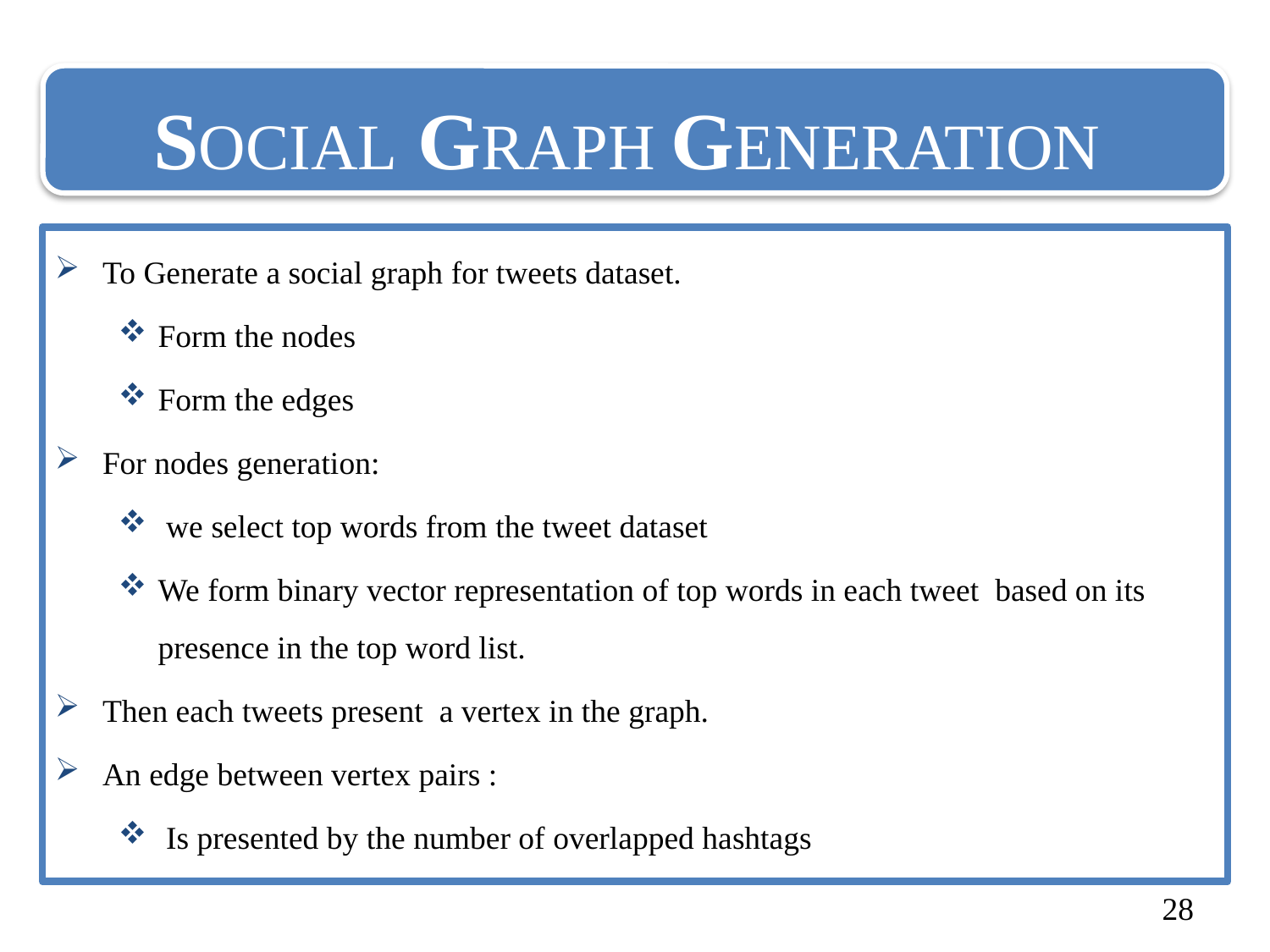

SOCIAL GRAPH GENERATION
To Generate a social graph for tweets dataset.
Form the nodes
Form the edges
For nodes generation:
 we select top words from the tweet dataset
We form binary vector representation of top words in each tweet  based on its presence in the top word list.
Then each tweets present  a vertex in the graph.
An edge between vertex pairs :
 Is presented by the number of overlapped hashtags

28